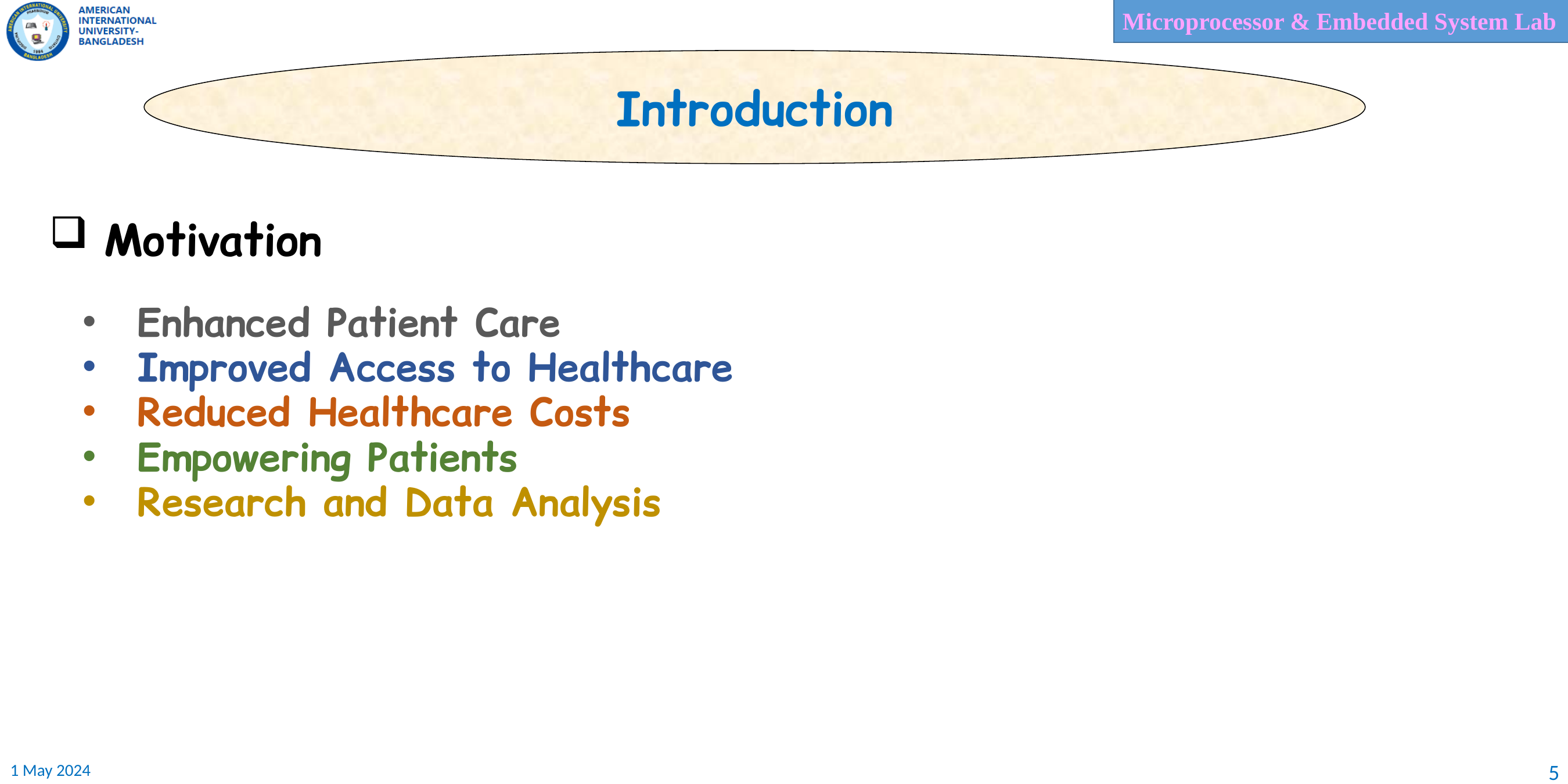

Introduction
Motivation
Enhanced Patient Care
Improved Access to Healthcare
Reduced Healthcare Costs
Empowering Patients
Research and Data Analysis
5